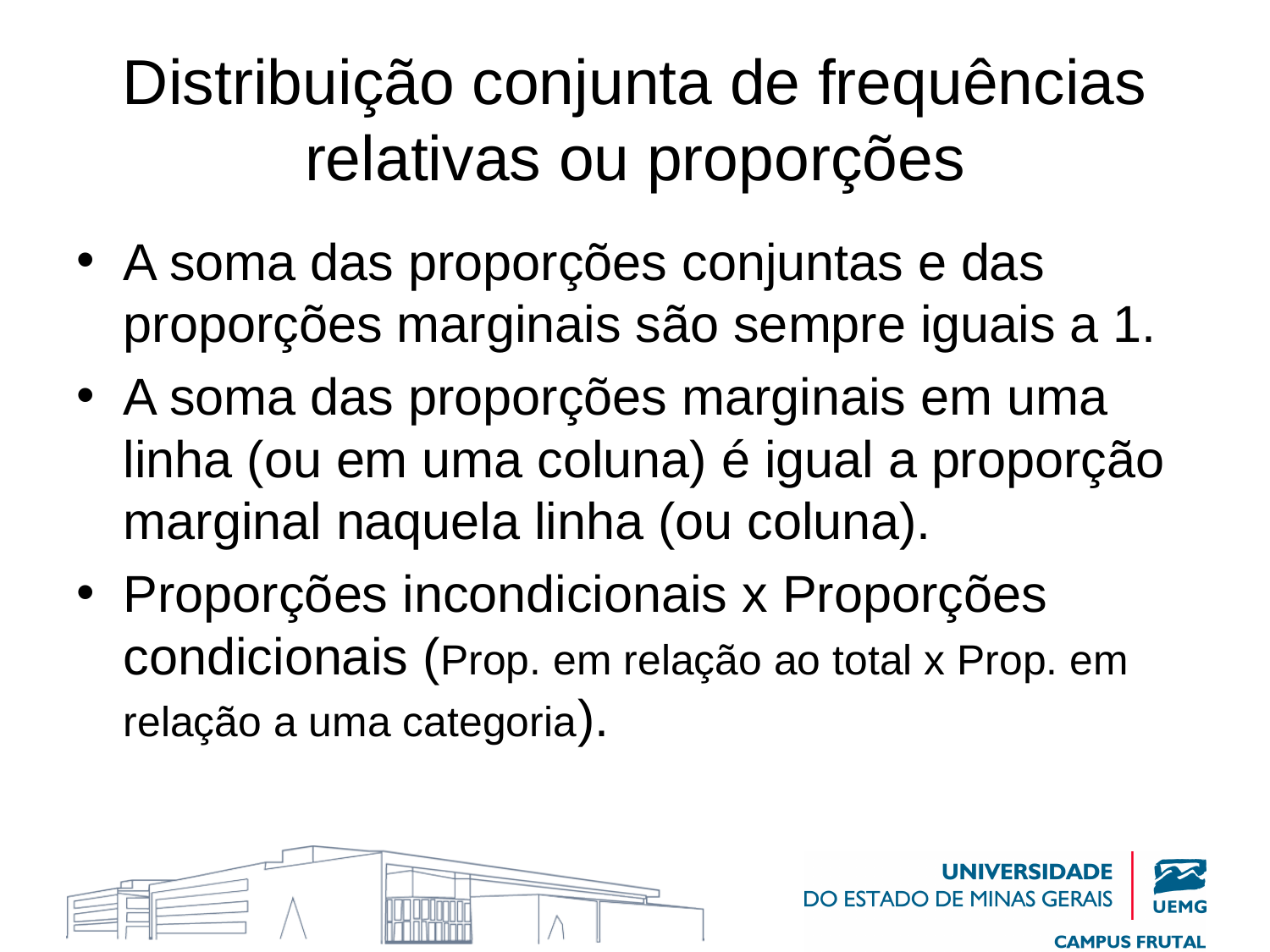

# Distribuição conjunta de frequências relativas ou proporções
A soma das proporções conjuntas e das proporções marginais são sempre iguais a 1.
A soma das proporções marginais em uma linha (ou em uma coluna) é igual a proporção marginal naquela linha (ou coluna).
Proporções incondicionais x Proporções condicionais (Prop. em relação ao total x Prop. em relação a uma categoria).